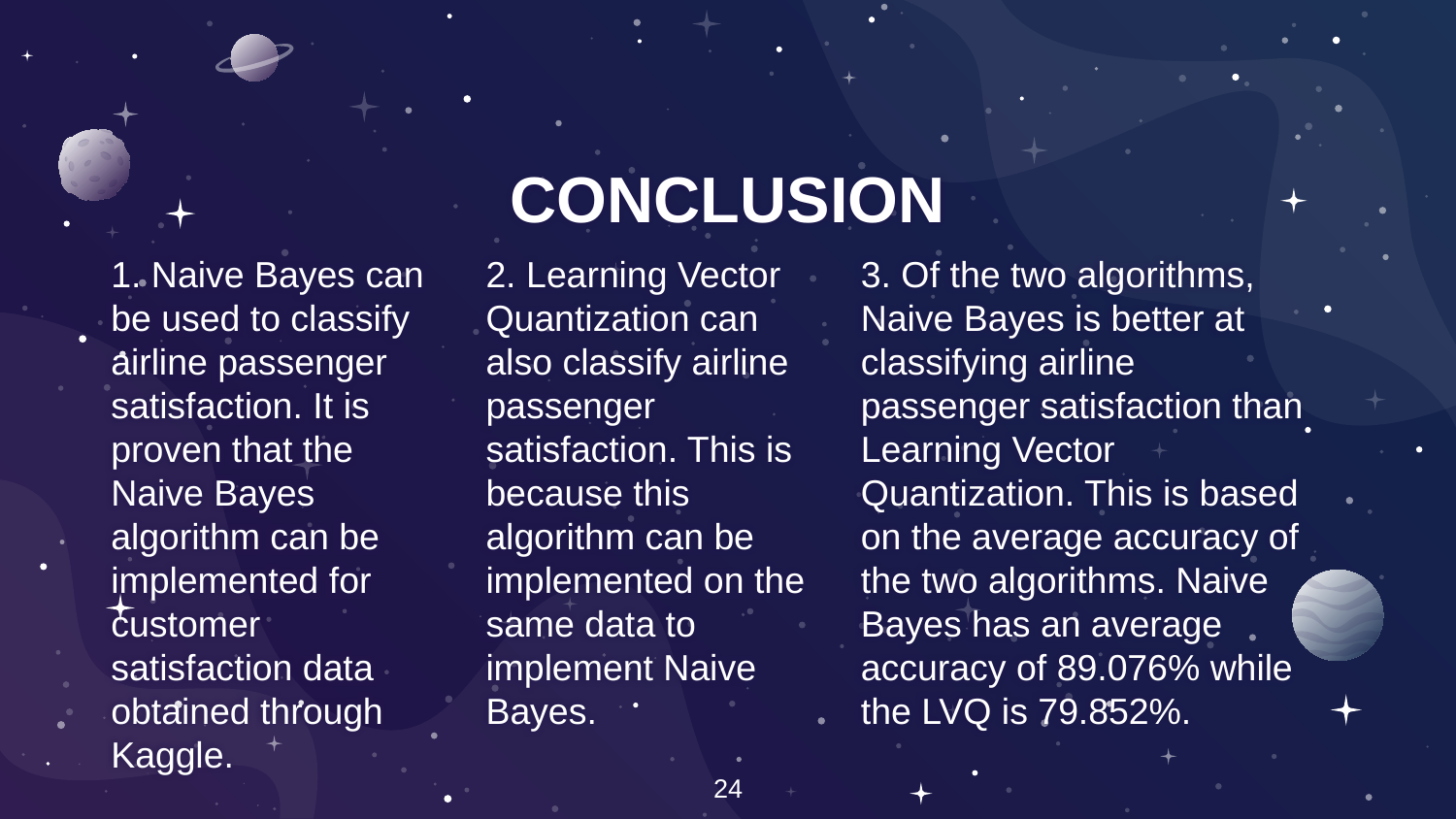

# CONCLUSION
1. Naive Bayes can be used to classify airline passenger satisfaction. It is proven that the Naive Bayes algorithm can be implemented for customer satisfaction data obtained through Kaggle.
2. Learning Vector Quantization can also classify airline passenger satisfaction. This is because this algorithm can be implemented on the same data to implement Naive Bayes.
3. Of the two algorithms, Naive Bayes is better at classifying airline passenger satisfaction than Learning Vector Quantization. This is based on the average accuracy of the two algorithms. Naive Bayes has an average accuracy of 89.076% while the LVQ is 79.852%.
24